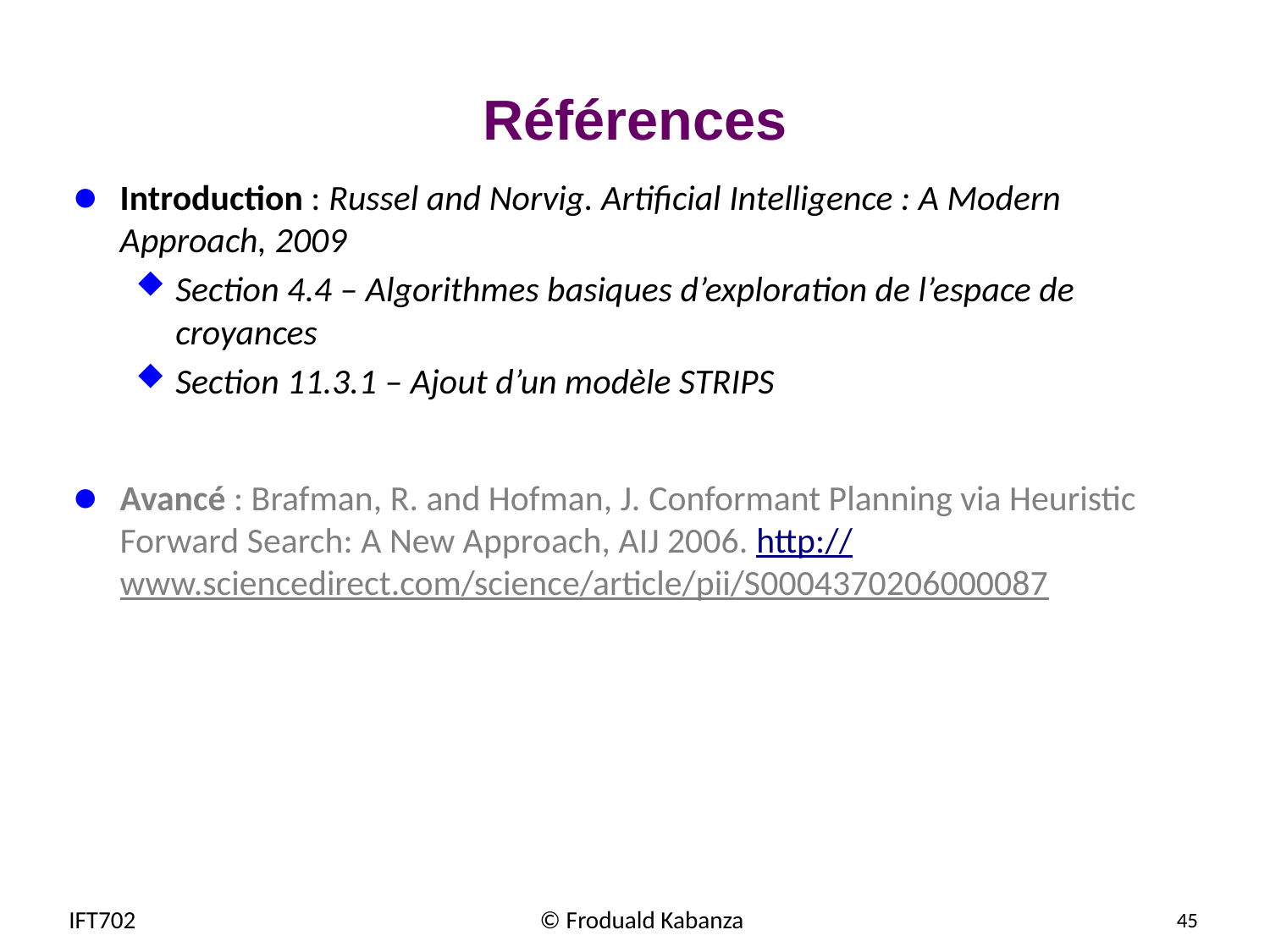

# Références
Introduction : Russel and Norvig. Artificial Intelligence : A Modern Approach, 2009
Section 4.4 – Algorithmes basiques d’exploration de l’espace de croyances
Section 11.3.1 – Ajout d’un modèle STRIPS

Avancé : Brafman, R. and Hofman, J. Conformant Planning via Heuristic Forward Search: A New Approach, AIJ 2006. http://www.sciencedirect.com/science/article/pii/S0004370206000087

IFT702
© Froduald Kabanza
45